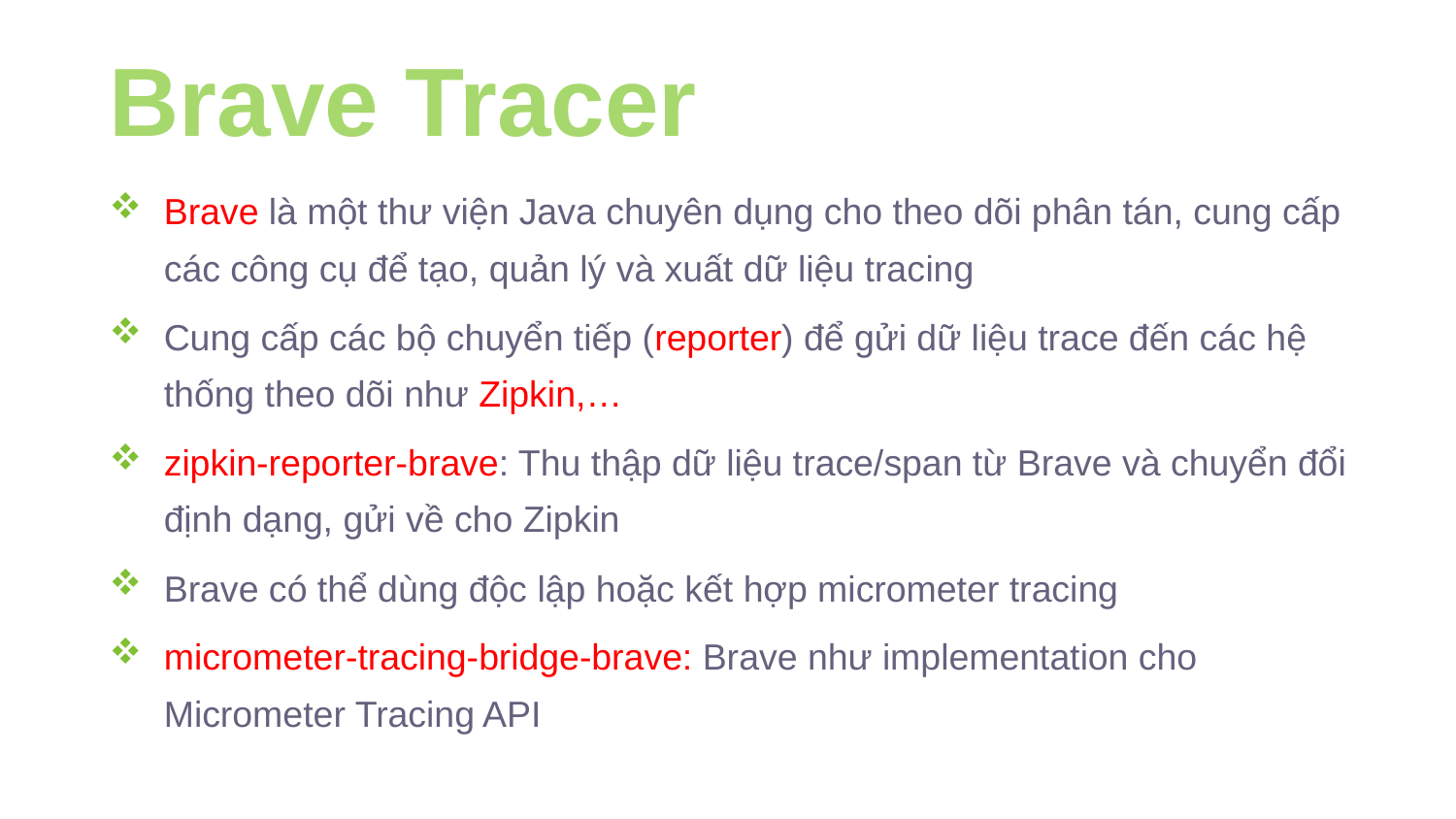

Brave Tracer

Brave là một thư viện Java chuyên dụng cho theo dõi phân tán, cung cấp các công cụ để tạo, quản lý và xuất dữ liệu tracing
Cung cấp các bộ chuyển tiếp (reporter) để gửi dữ liệu trace đến các hệ thống theo dõi như Zipkin,…
zipkin-reporter-brave: Thu thập dữ liệu trace/span từ Brave và chuyển đổi định dạng, gửi về cho Zipkin
Brave có thể dùng độc lập hoặc kết hợp micrometer tracing
micrometer-tracing-bridge-brave: Brave như implementation cho Micrometer Tracing API